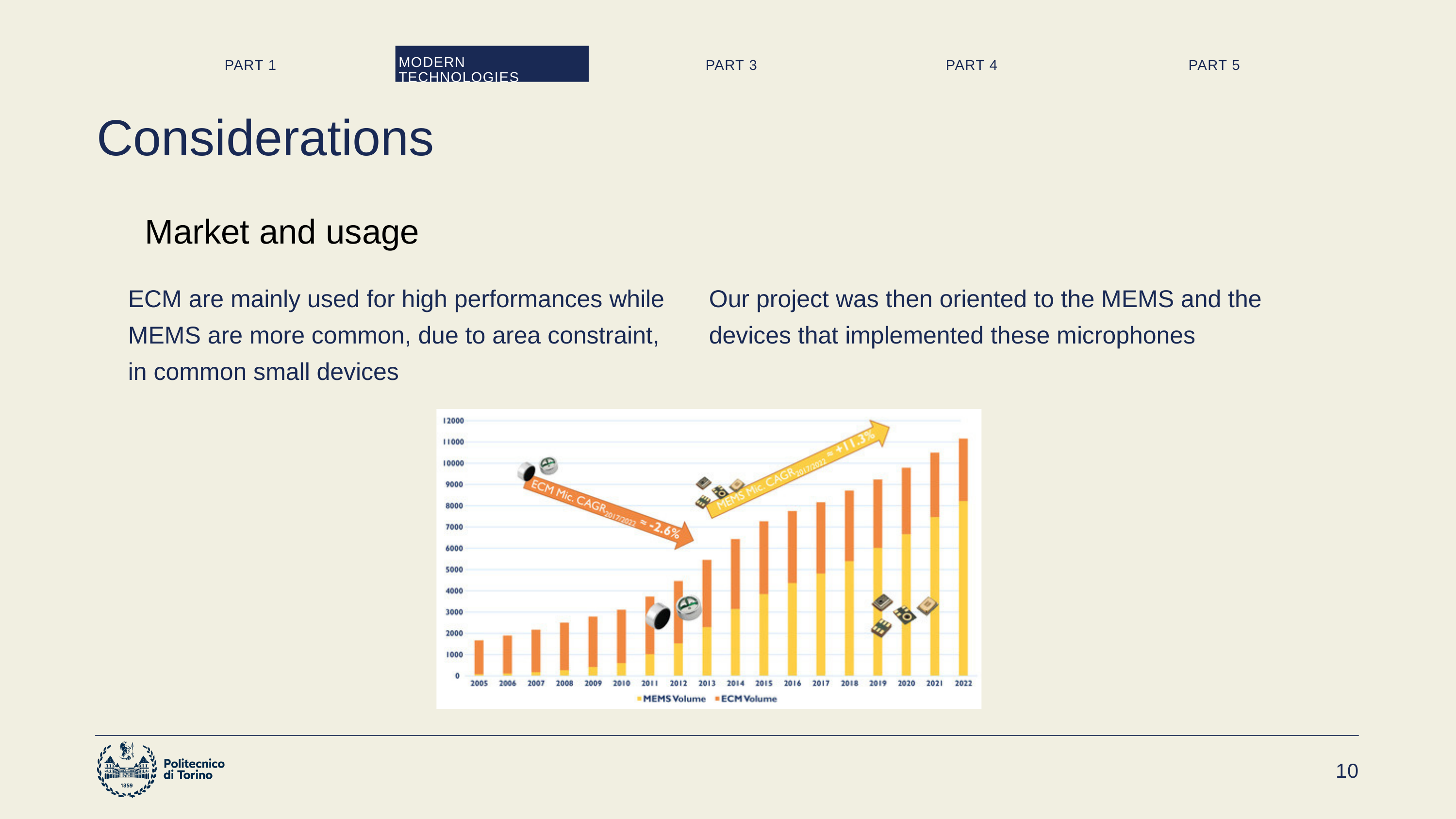

MODERN TECHNOLOGIES
PART 1
PART 3
PART 4
PART 5
Considerations
Market and usage
ECM are mainly used for high performances while MEMS are more common, due to area constraint, in common small devices
Our project was then oriented to the MEMS and the devices that implemented these microphones

10